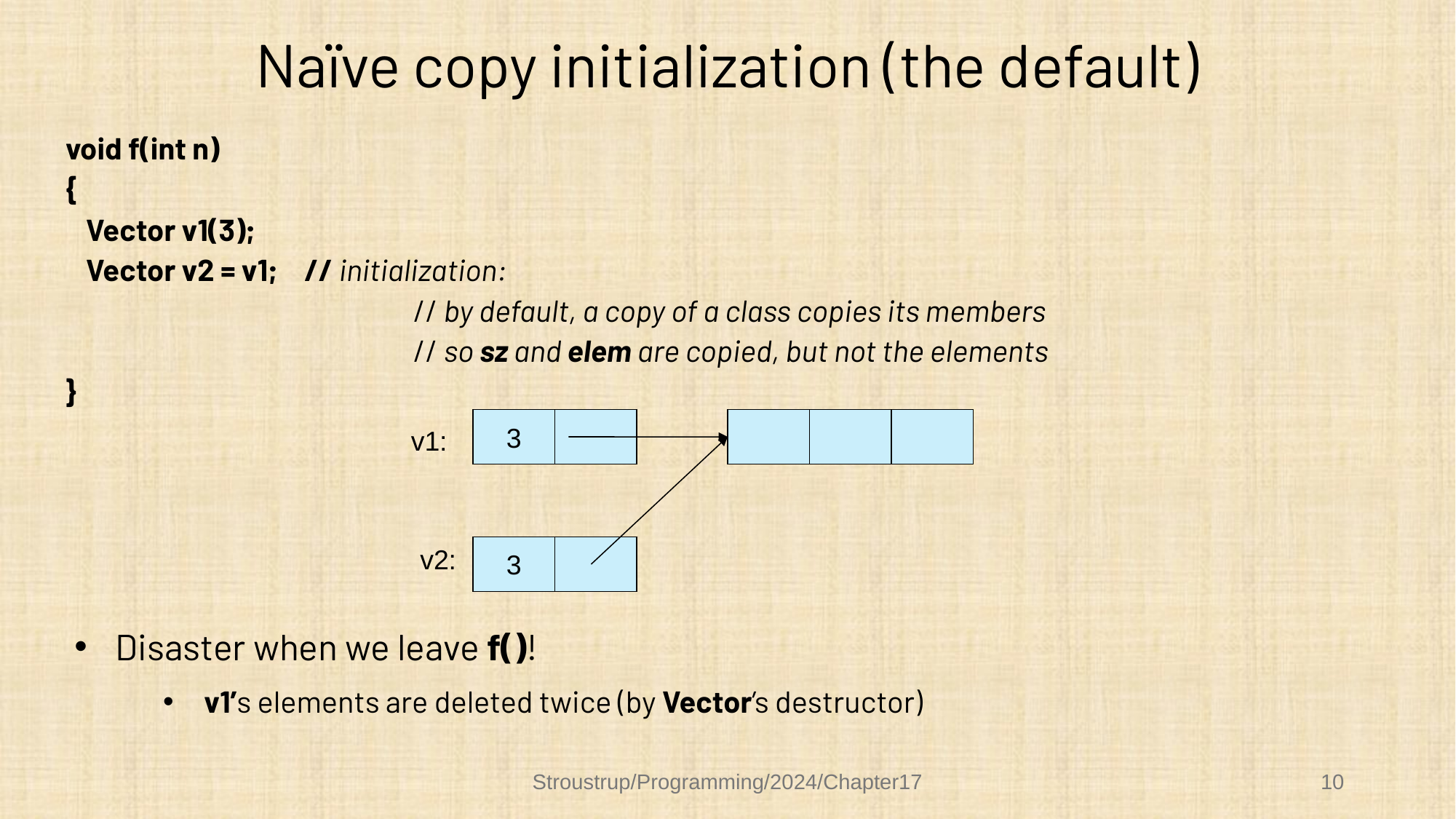

# Naïve copy initialization (the default)
void f(int n)
{
	Vector v1(3);
	Vector v2 = v1; 	// initialization:
				// by default, a copy of a class copies its members
				// so sz and elem are copied, but not the elements
}

3

v1:

3

v2:
Disaster when we leave f()!
v1’s elements are deleted twice (by Vector’s destructor)
Stroustrup/Programming/2024/Chapter17
10